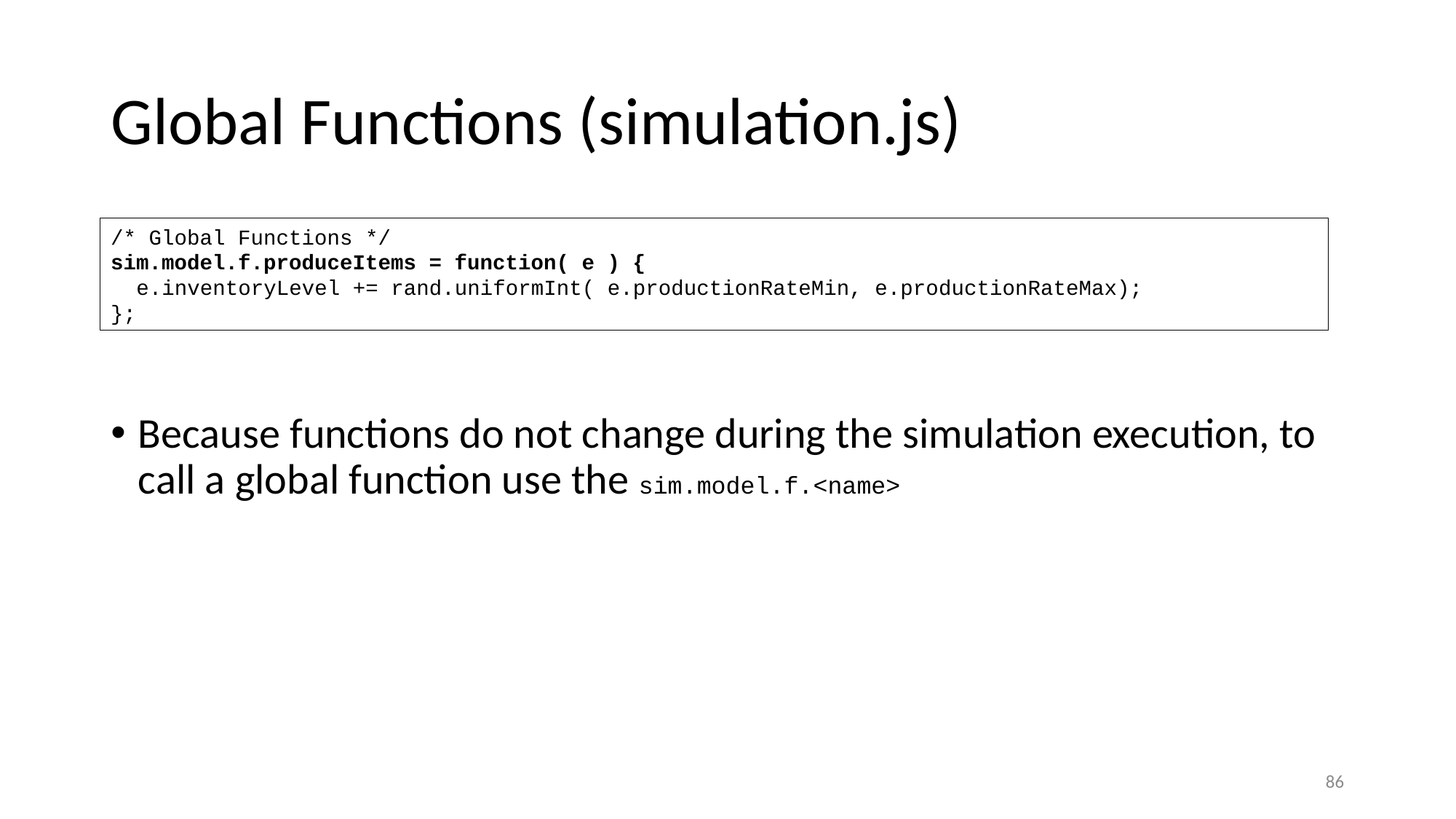

# Global Functions (simulation.js)

Because functions do not change during the simulation execution, to call a global function use the sim.model.f.<name>
/* Global Functions */
sim.model.f.produceItems = function( e ) {
  e.inventoryLevel += rand.uniformInt( e.productionRateMin, e.productionRateMax);
};
86